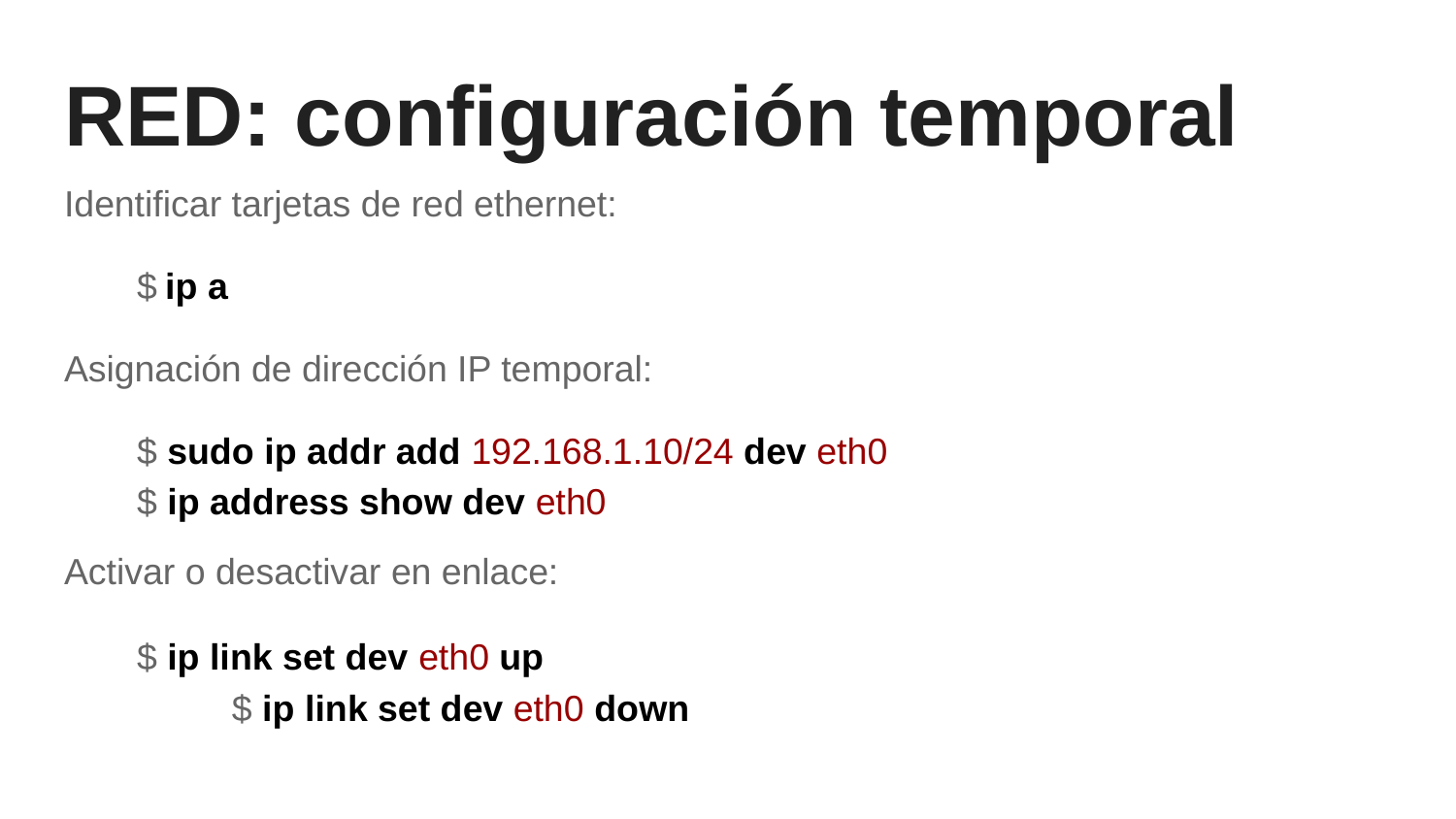

# RED: configuración temporal
Identificar tarjetas de red ethernet:
$ ip a
Asignación de dirección IP temporal:
$ sudo ip addr add 192.168.1.10/24 dev eth0
$ ip address show dev eth0
Activar o desactivar en enlace:
$ ip link set dev eth0 up
	$ ip link set dev eth0 down